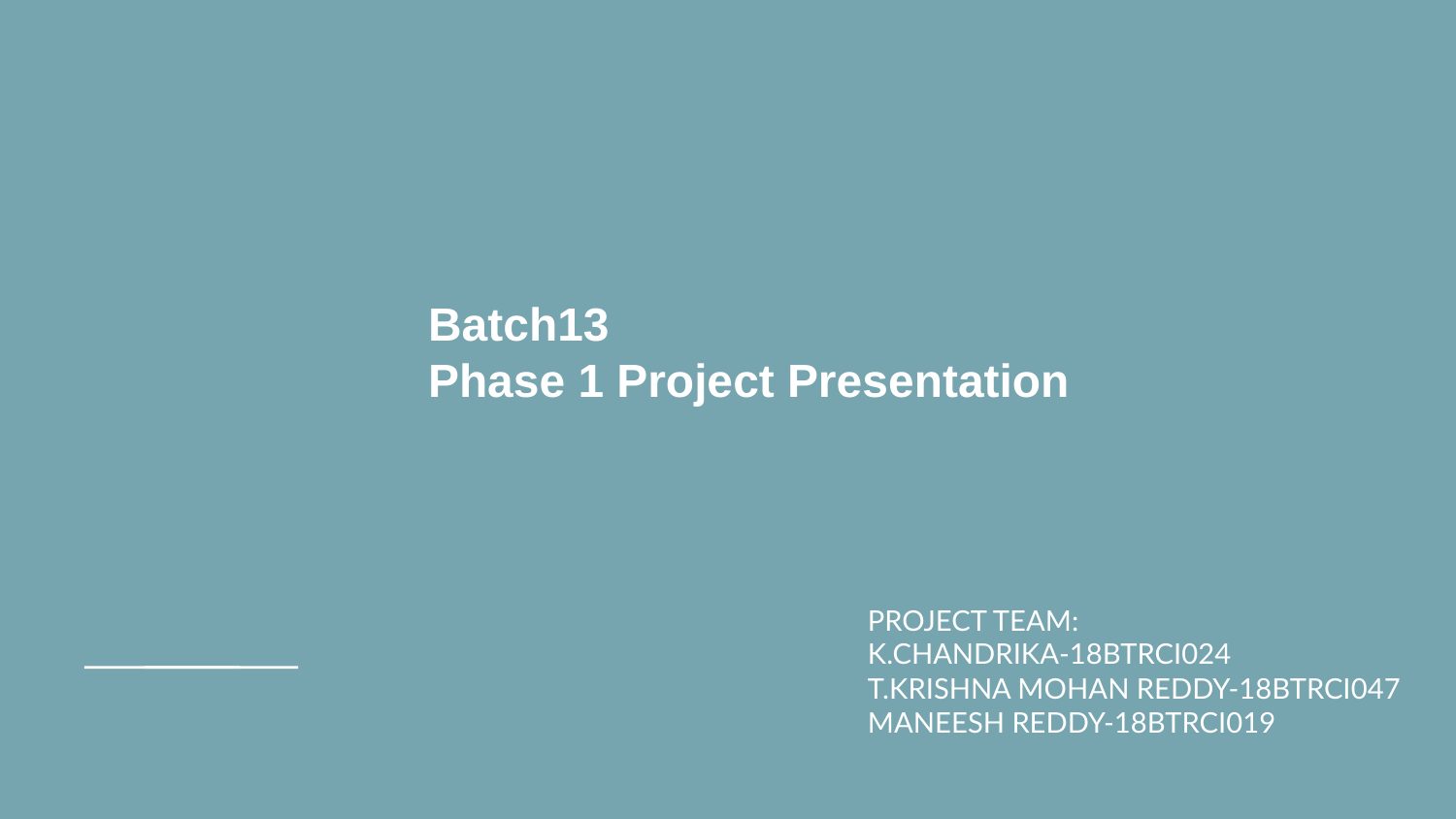

# Batch13
                       Phase 1 Project Presentation
PROJECT TEAM:
K.CHANDRIKA-18BTRCI024
T.KRISHNA MOHAN REDDY-18BTRCI047
MANEESH REDDY-18BTRCI019